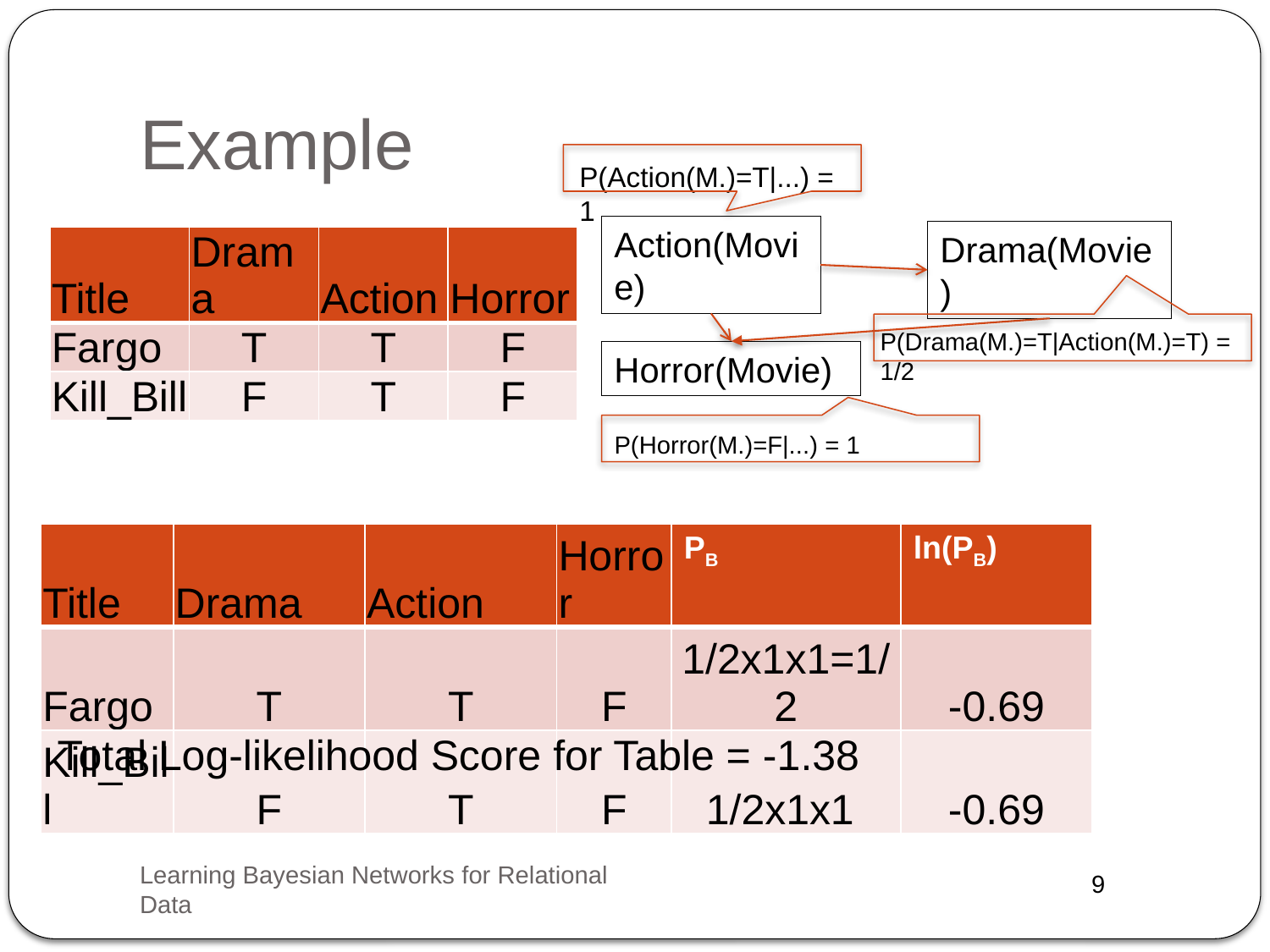

# Example

P(Action(M.)=T|...) = 1
Action(Movie)
Drama(Movie)
| Title | Drama | Action | Horror |
| --- | --- | --- | --- |
| Fargo | T | T | F |
| Kill\_Bill | F | T | F |

P(Drama(M.)=T|Action(M.)=T) = 1/2
Horror(Movie)

P(Horror(M.)=F|...) = 1
| Title | Drama | Action | Horror | PB | ln(PB) |
| --- | --- | --- | --- | --- | --- |
| Fargo | T | T | F | 1/2x1x1=1/2 | -0.69 |
| Kill\_Bill | F | T | F | 1/2x1x1 | -0.69 |
Total Log-likelihood Score for Table = -1.38
Learning Bayesian Networks for Relational Data